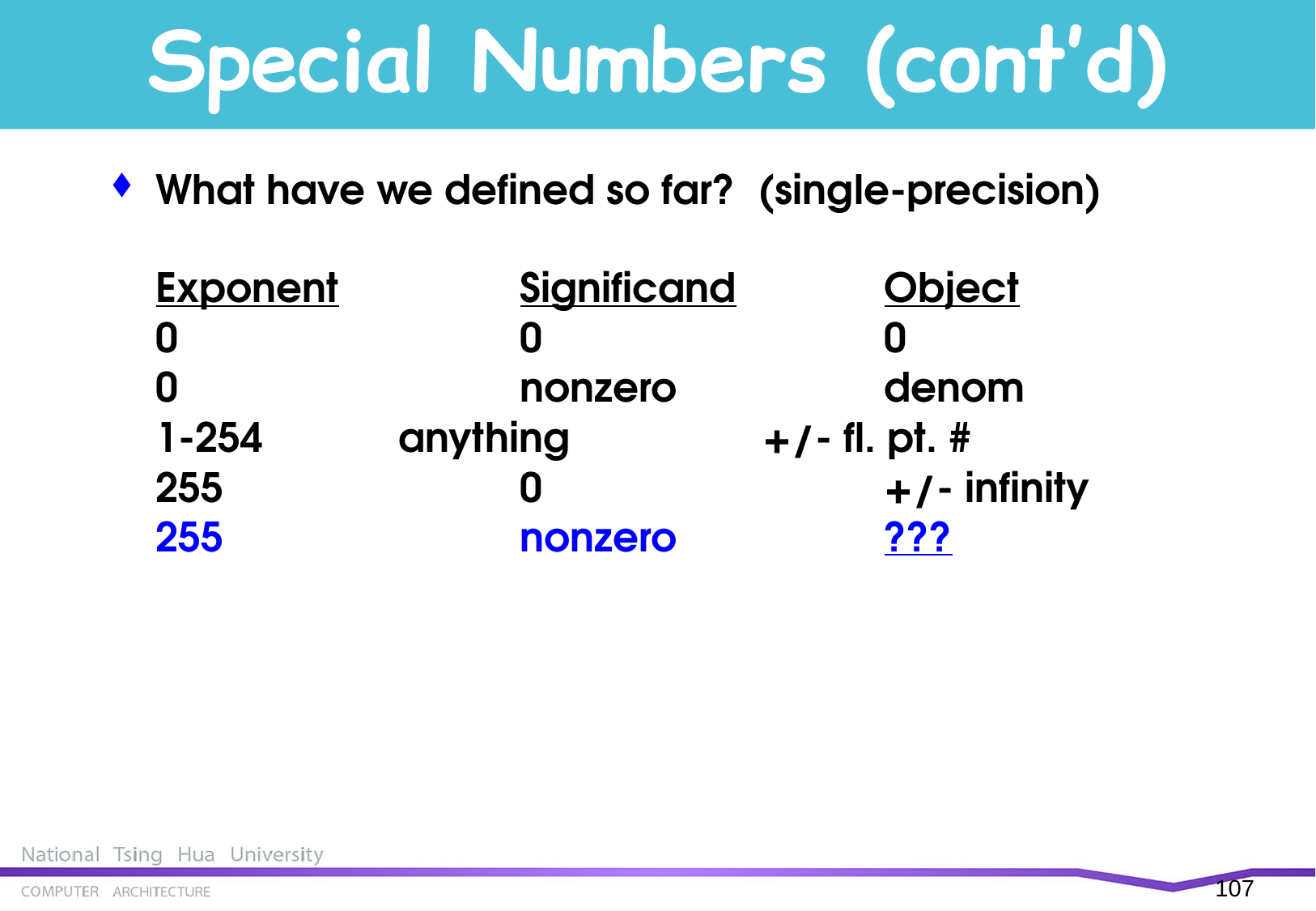

# Special Numbers (cont’d)
What have we defined so far?  (single-precision)
	Exponent		Significand		Object
	0			0			0
	0			nonzero		denom
	1-254		anything		+/- fl. pt. #
	255			0			+/- infinity
	255			nonzero		???

107